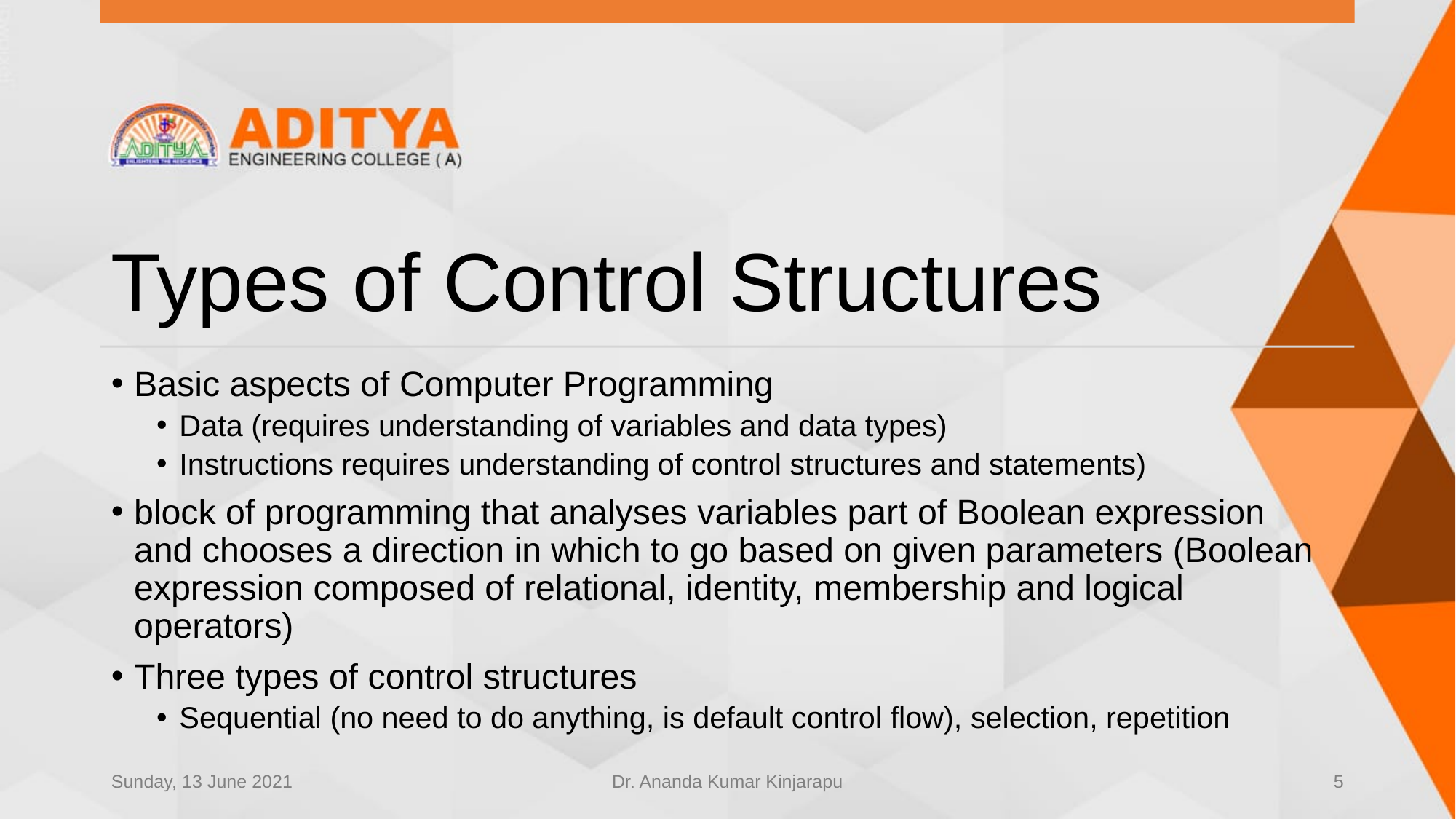

# Types of Control Structures

Basic aspects of Computer Programming
Data (requires understanding of variables and data types)
Instructions requires understanding of control structures and statements)
block of programming that analyses variables part of Boolean expression and chooses a direction in which to go based on given parameters (Boolean expression composed of relational, identity, membership and logical operators)
Three types of control structures
Sequential (no need to do anything, is default control flow), selection, repetition
Sunday, 13 June 2021
Dr. Ananda Kumar Kinjarapu
5